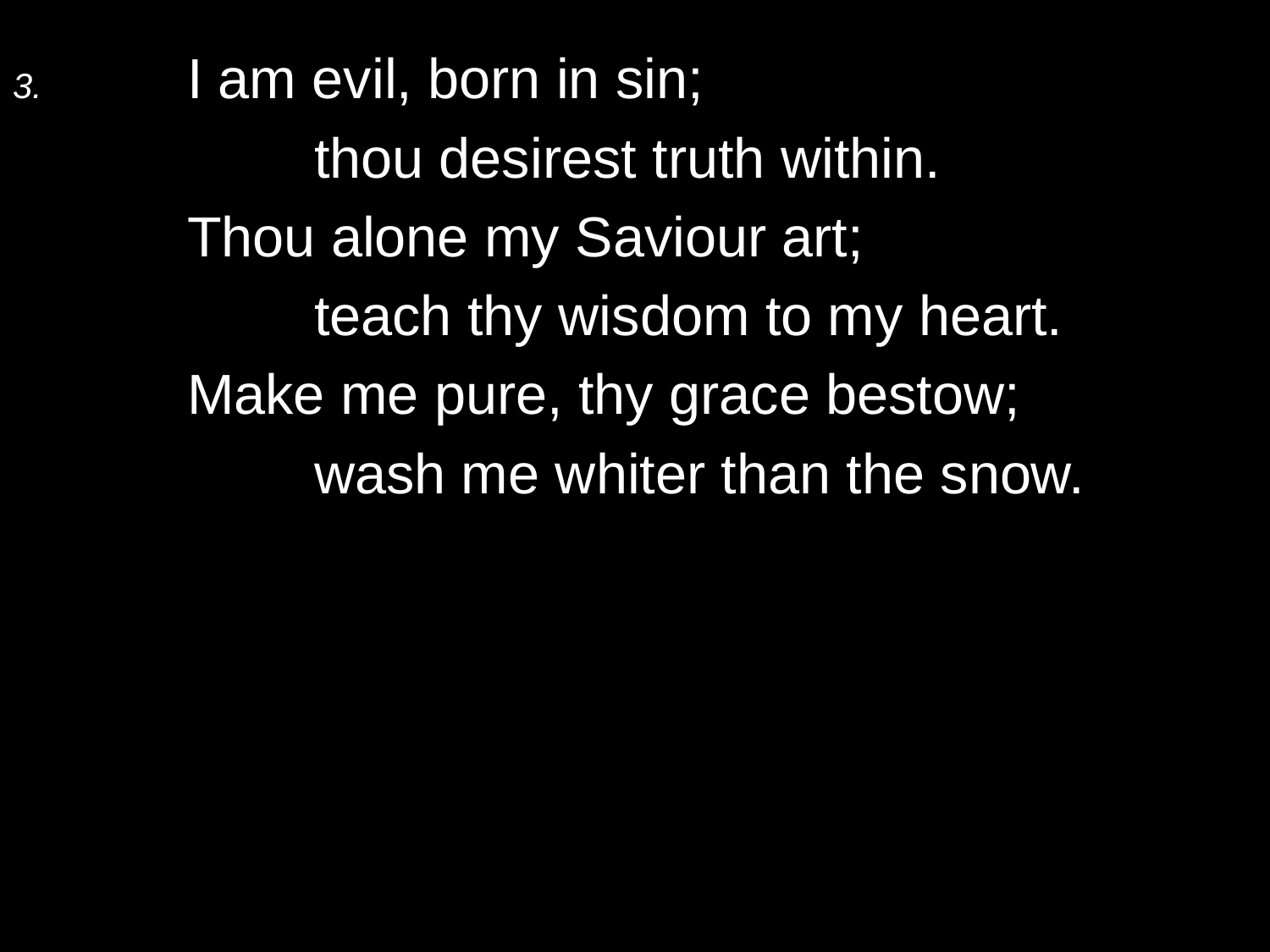

3.	I am evil, born in sin;
		thou desirest truth within.
	Thou alone my Saviour art;
		teach thy wisdom to my heart.
	Make me pure, thy grace bestow;
		wash me whiter than the snow.